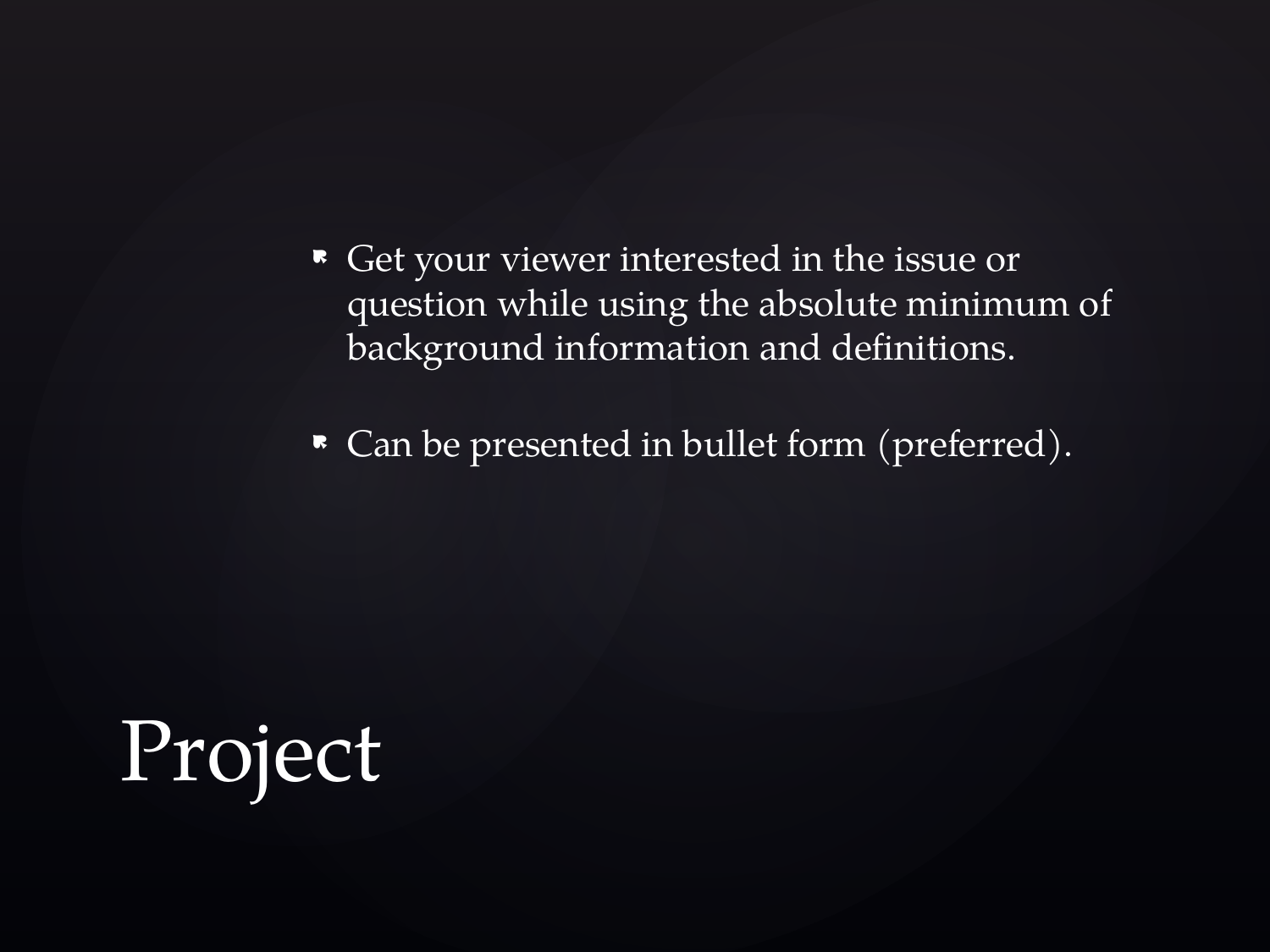

Get your viewer interested in the issue or question while using the absolute minimum of background information and definitions.
Can be presented in bullet form (preferred).
# Project